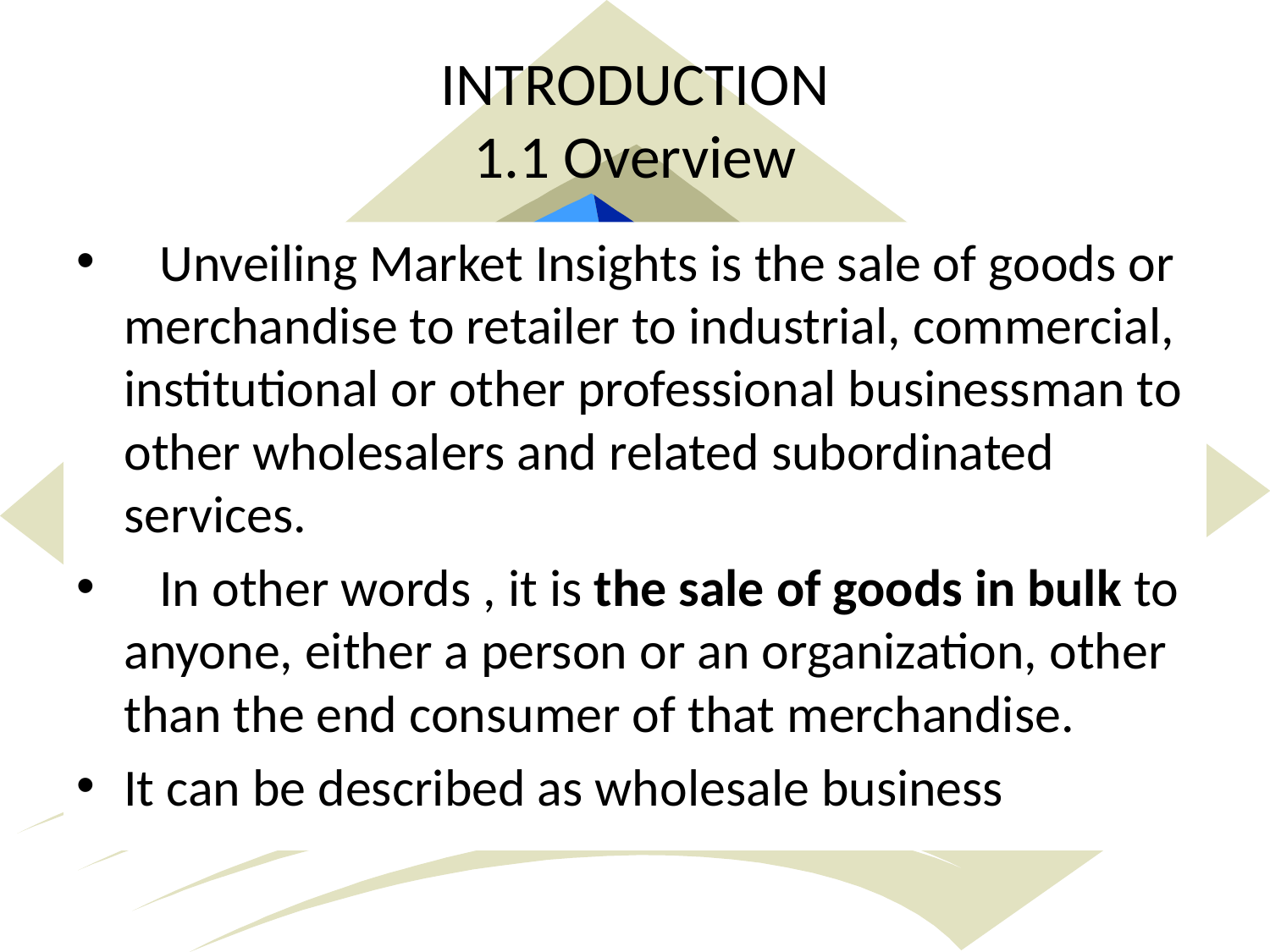

# INTRODUCTION 1.1 Overview
   Unveiling Market Insights is the sale of goods or merchandise to retailer to industrial, commercial, institutional or other professional businessman to other wholesalers and related subordinated services.
   In other words , it is the sale of goods in bulk to anyone, either a person or an organization, other than the end consumer of that merchandise.
It can be described as wholesale business